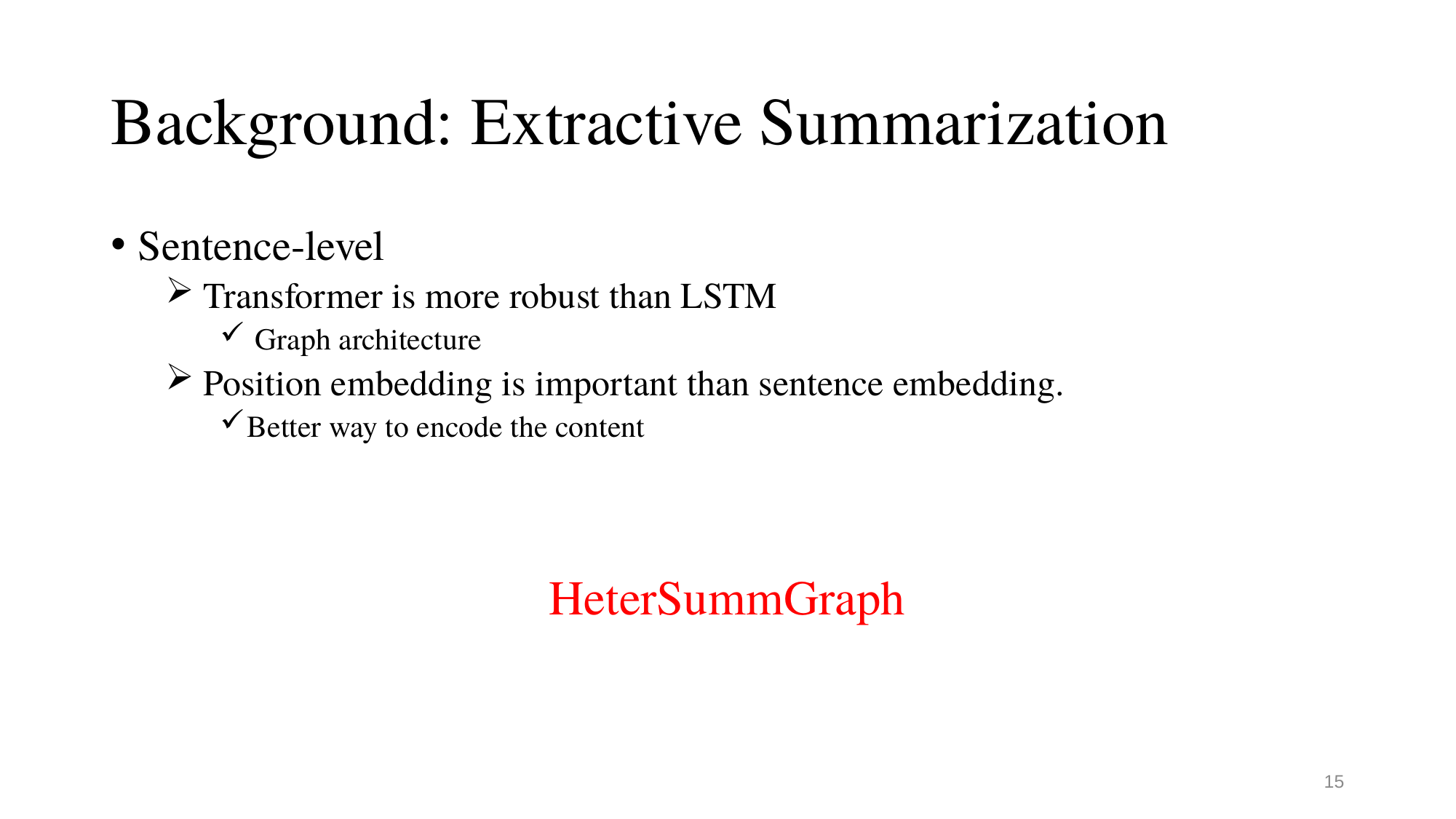

# Background: Extractive Summarization
Sentence-level
 Transformer is more robust than LSTM
 Graph architecture
 Position embedding is important than sentence embedding.
Better way to encode the content
HeterSummGraph
15